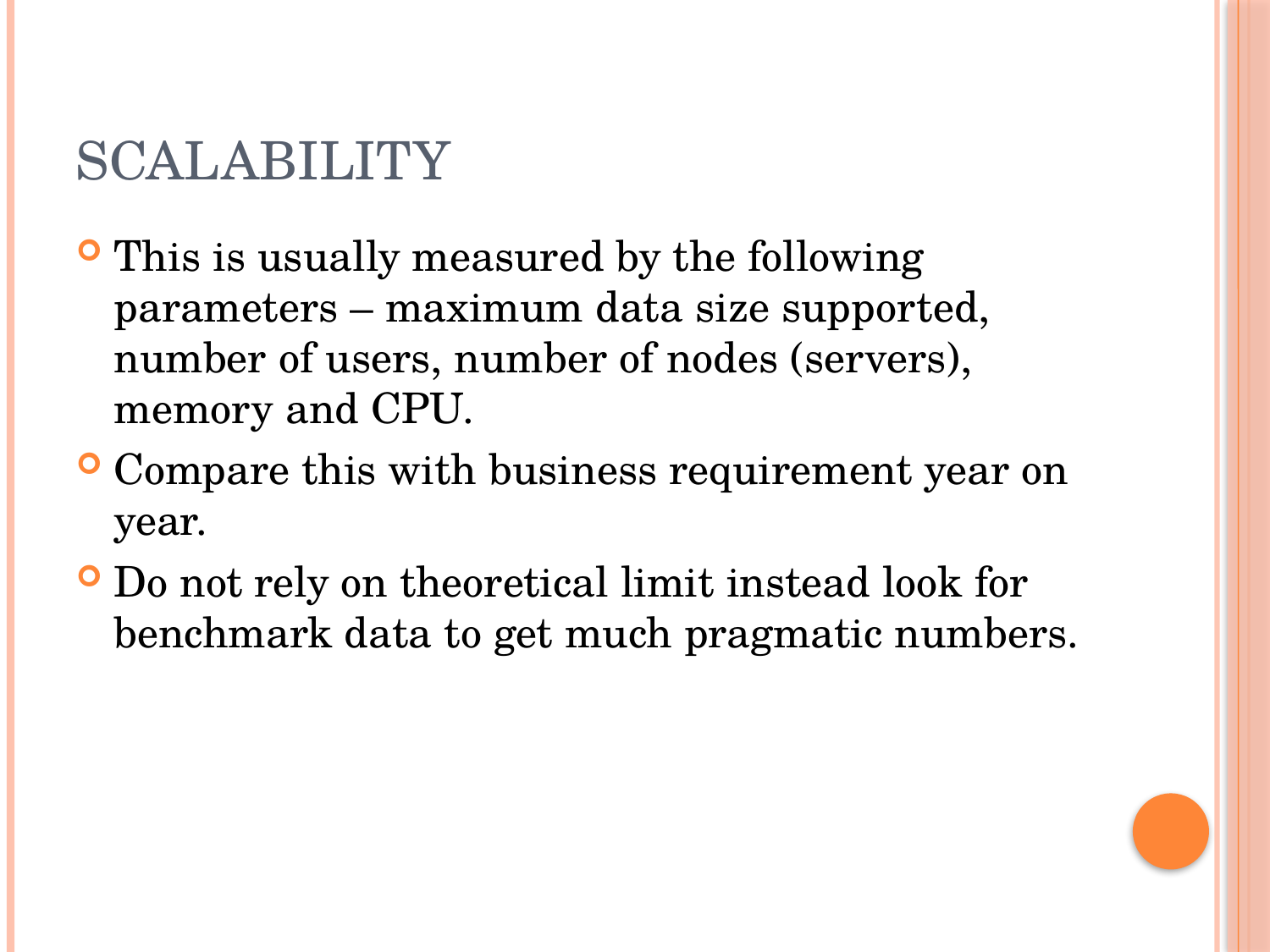

# Scalability
This is usually measured by the following parameters – maximum data size supported, number of users, number of nodes (servers), memory and CPU.
Compare this with business requirement year on year.
Do not rely on theoretical limit instead look for benchmark data to get much pragmatic numbers.